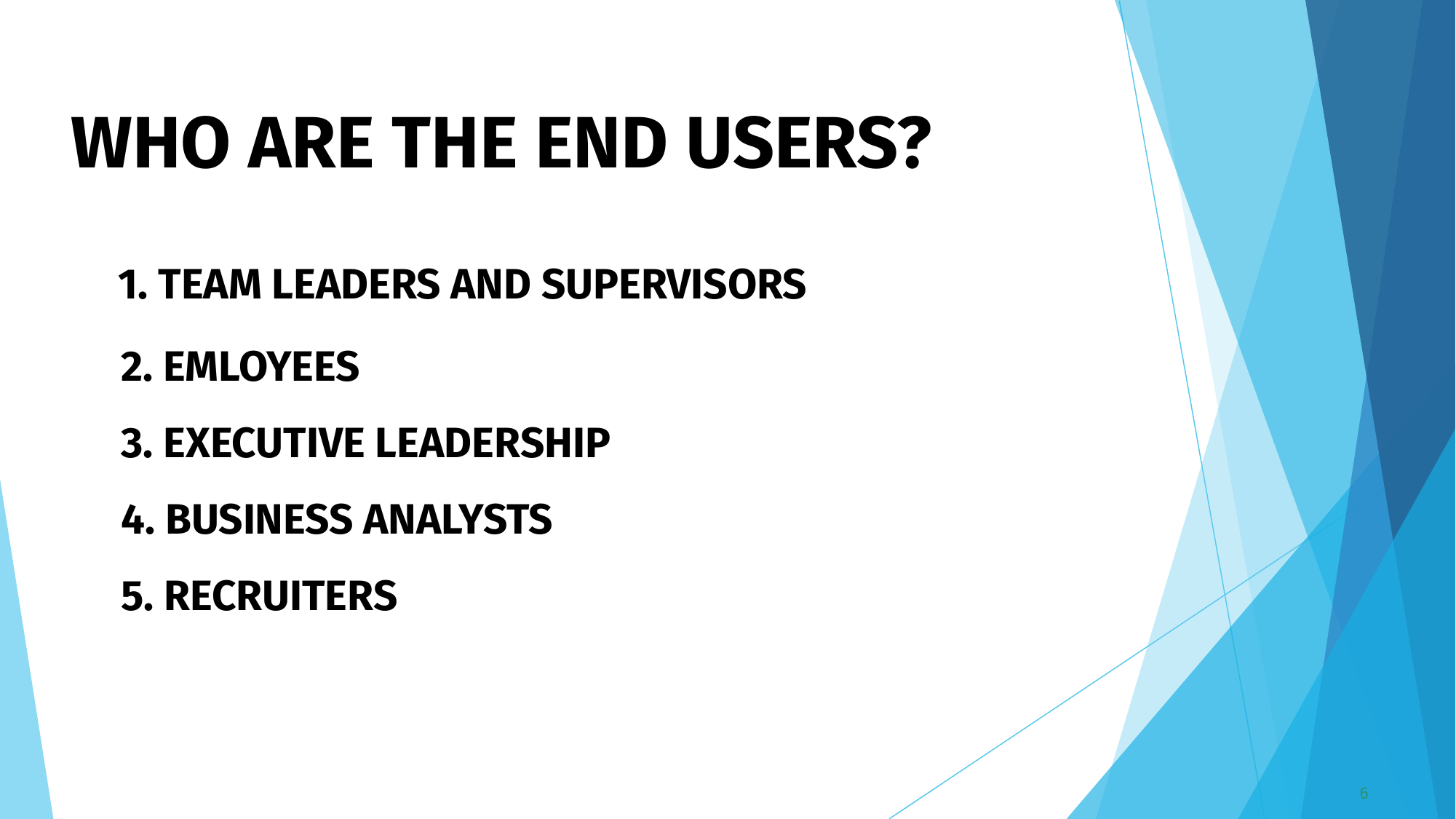

# WHO ARE THE END USERS? 1. TEAM LEADERS AND SUPERVISORS 2. EMLOYEES 3. EXECUTIVE LEADERSHIP 4. BUSINESS ANALYSTS 5. RECRUITERS
6